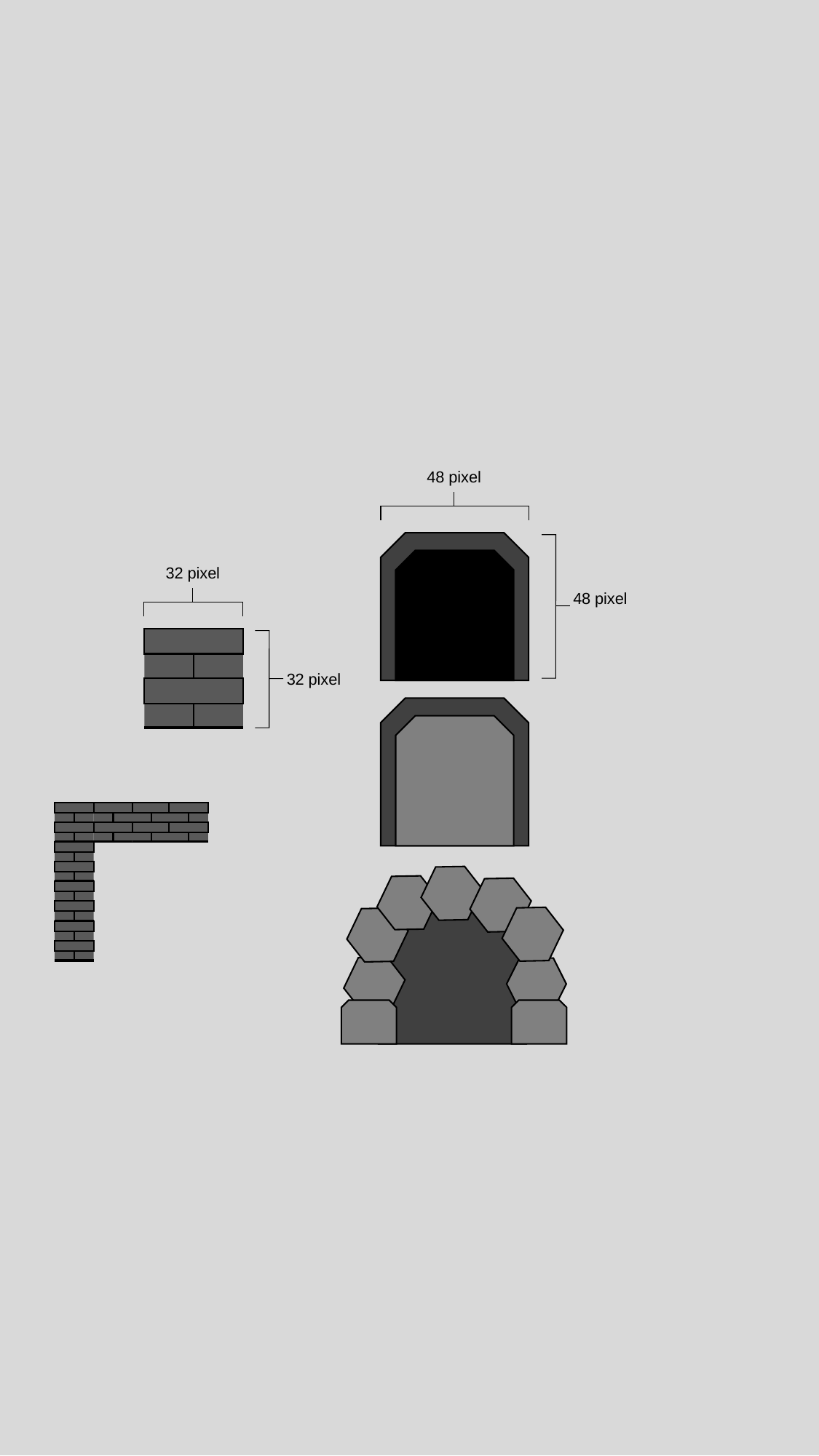

48 pixel

48 pixel

32 pixel

32 pixel